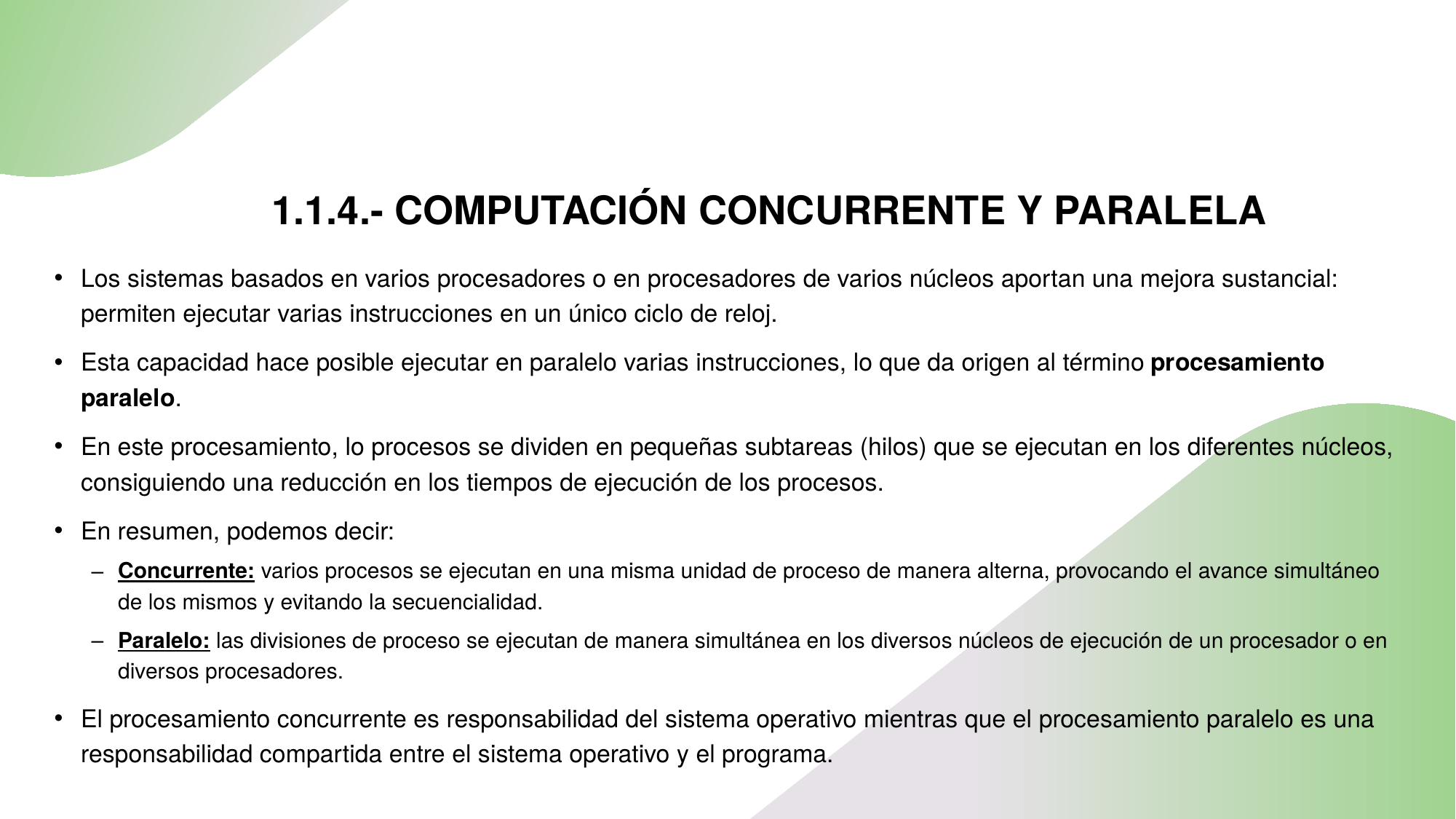

# 1.1.4.- COMPUTACIÓN CONCURRENTE Y PARALELA
Los sistemas basados en varios procesadores o en procesadores de varios núcleos aportan una mejora sustancial: permiten ejecutar varias instrucciones en un único ciclo de reloj.
Esta capacidad hace posible ejecutar en paralelo varias instrucciones, lo que da origen al término procesamiento paralelo.
En este procesamiento, lo procesos se dividen en pequeñas subtareas (hilos) que se ejecutan en los diferentes núcleos, consiguiendo una reducción en los tiempos de ejecución de los procesos.
En resumen, podemos decir:
Concurrente: varios procesos se ejecutan en una misma unidad de proceso de manera alterna, provocando el avance simultáneo de los mismos y evitando la secuencialidad.
Paralelo: las divisiones de proceso se ejecutan de manera simultánea en los diversos núcleos de ejecución de un procesador o en diversos procesadores.
El procesamiento concurrente es responsabilidad del sistema operativo mientras que el procesamiento paralelo es una responsabilidad compartida entre el sistema operativo y el programa.